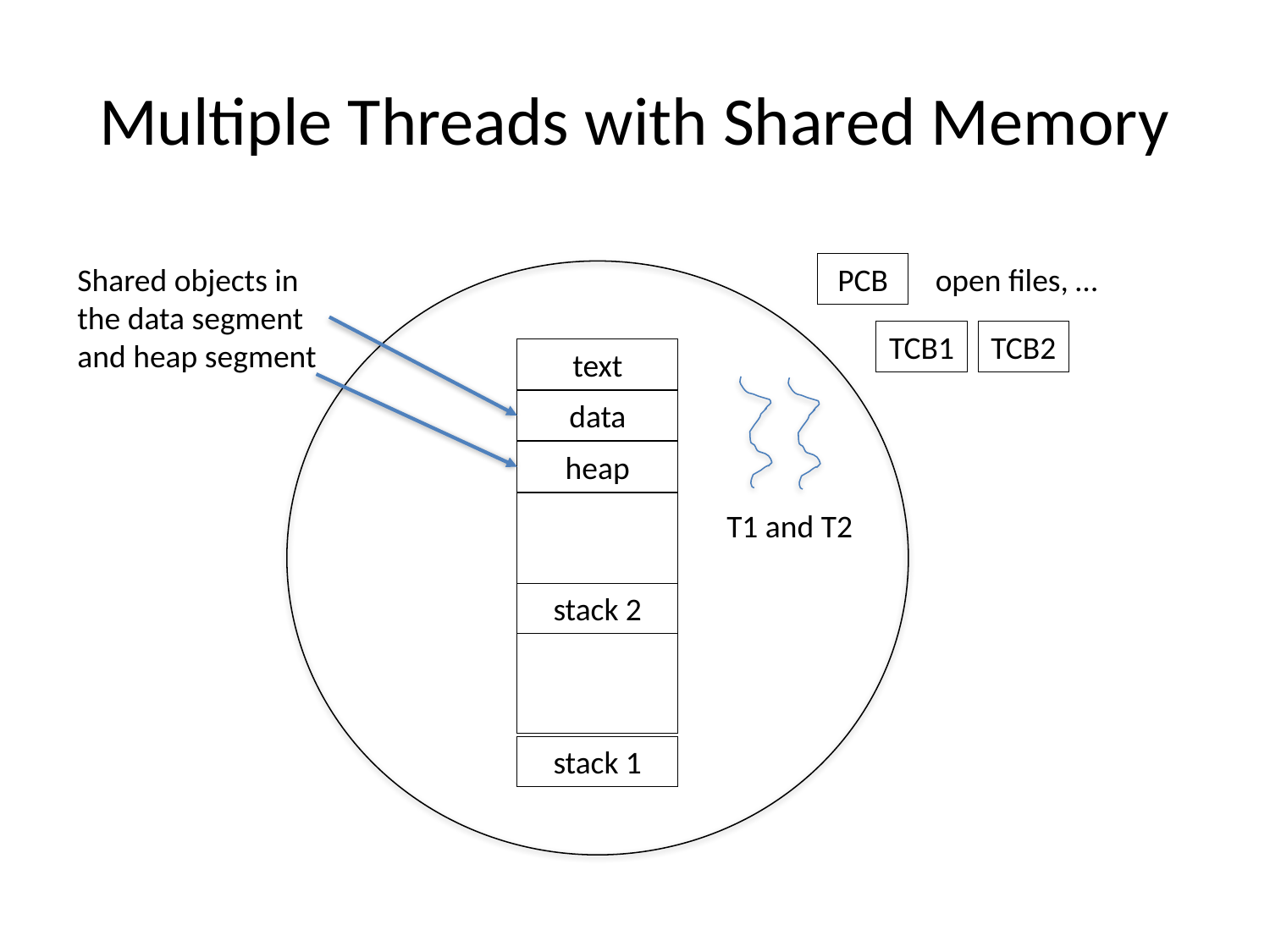

# Multiple Threads with Shared Memory
Shared objects in
the data segment
and heap segment
PCB
open files, …

TCB1
TCB2
text

data
heap

T1 and T2
stack 2
stack 1